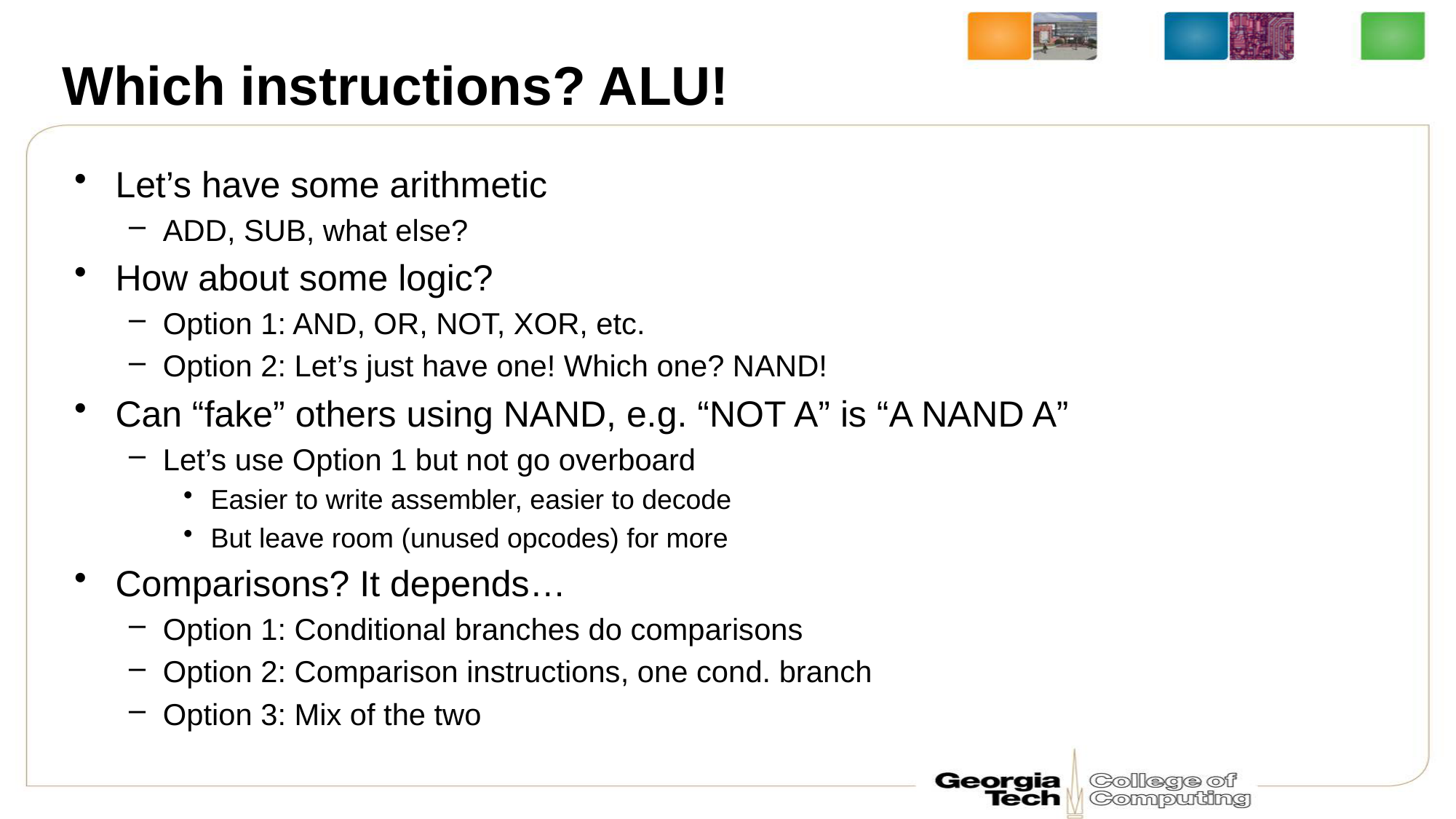

# Which instructions? ALU!
Let’s have some arithmetic
ADD, SUB, what else?
How about some logic?
Option 1: AND, OR, NOT, XOR, etc.
Option 2: Let’s just have one! Which one? NAND!
Can “fake” others using NAND, e.g. “NOT A” is “A NAND A”
Let’s use Option 1 but not go overboard
Easier to write assembler, easier to decode
But leave room (unused opcodes) for more
Comparisons? It depends…
Option 1: Conditional branches do comparisons
Option 2: Comparison instructions, one cond. branch
Option 3: Mix of the two